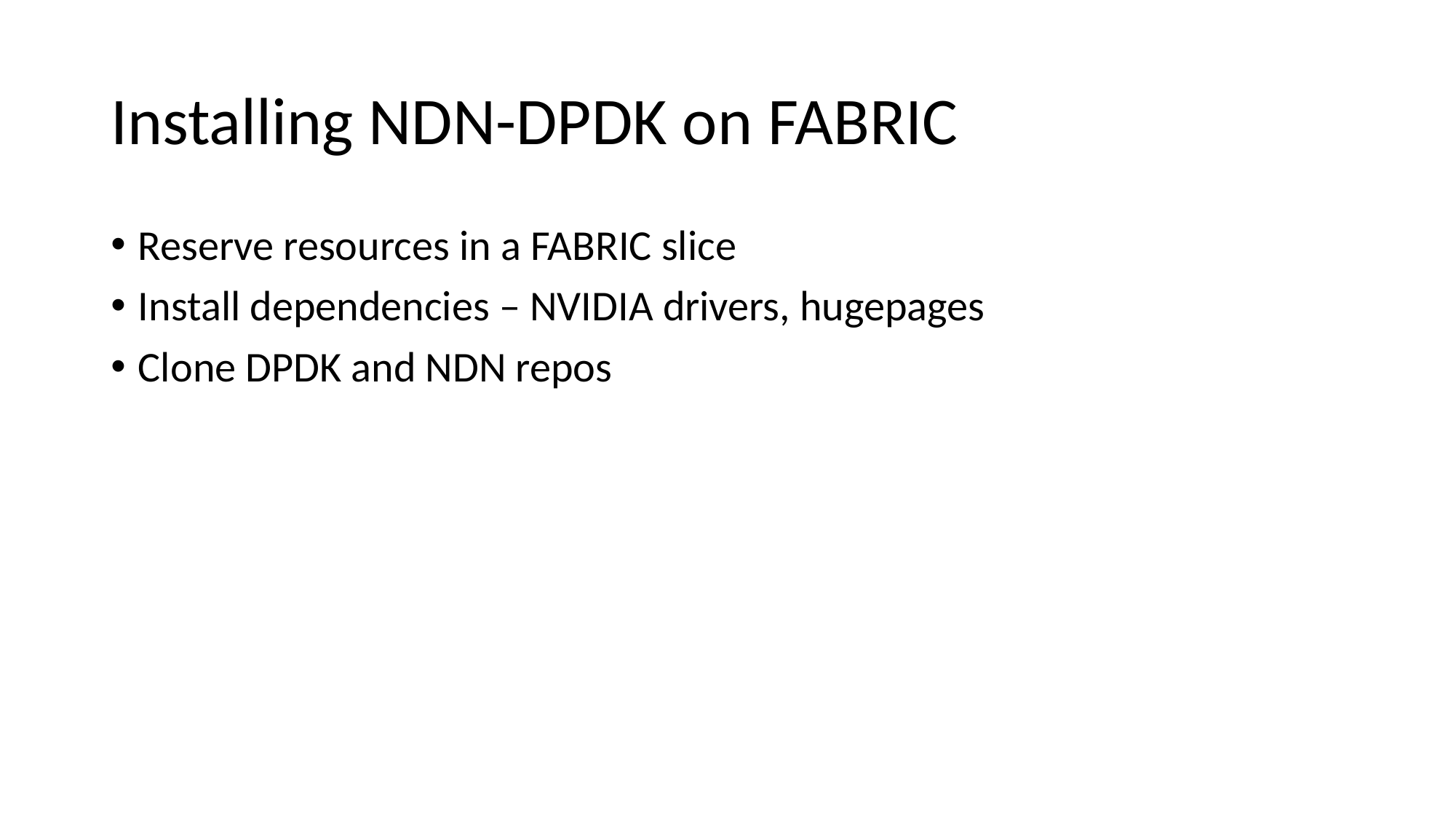

# Installing NDN-DPDK on FABRIC
Reserve resources in a FABRIC slice
Install dependencies – NVIDIA drivers, hugepages
Clone DPDK and NDN repos